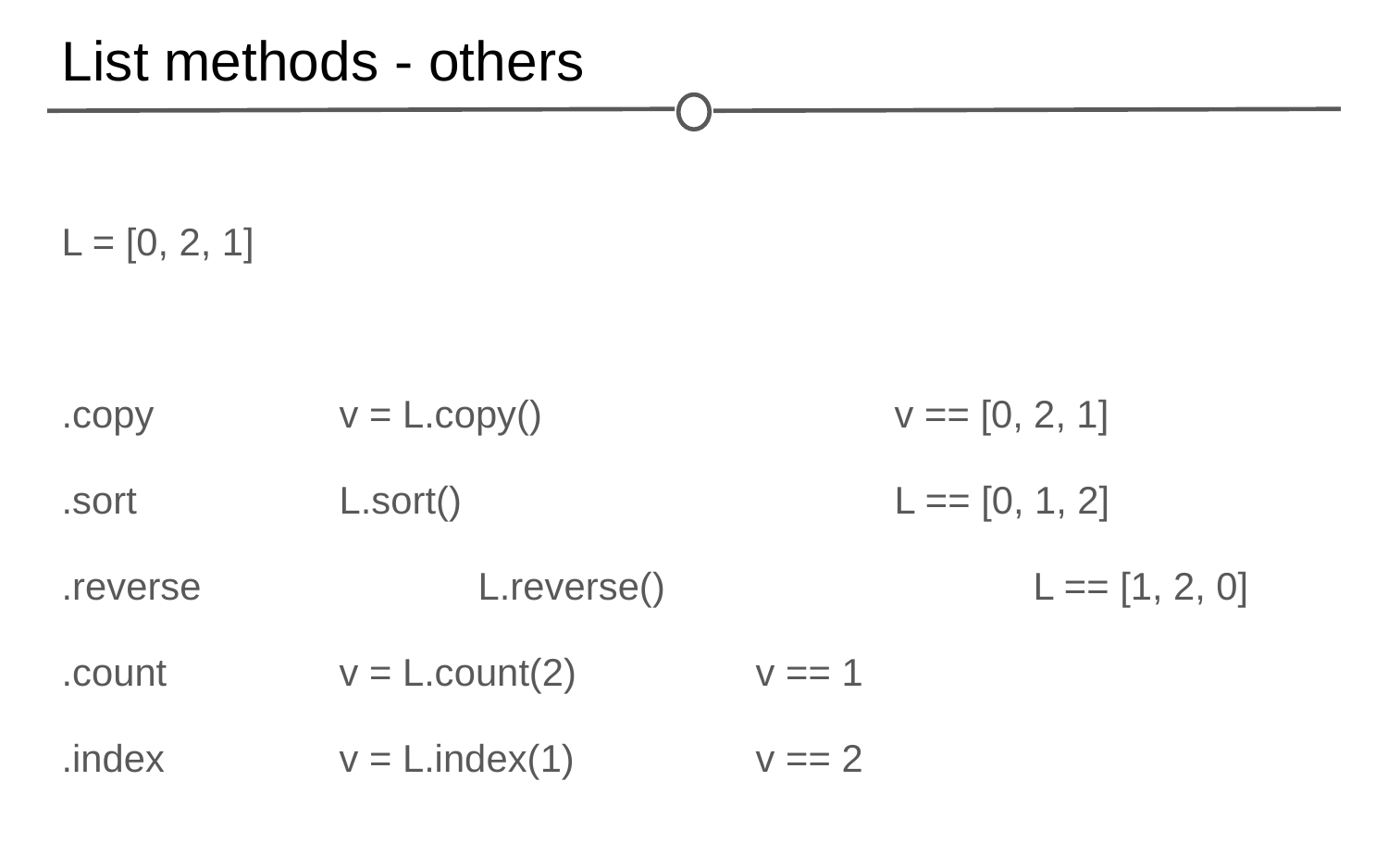

# List methods - others

L = [0, 2, 1]

.copy		v = L.copy()			v == [0, 2, 1]
.sort		L.sort()				L == [0, 1, 2]
.reverse		L.reverse()			L == [1, 2, 0]
.count		v = L.count(2)		v == 1
.index		v = L.index(1)		v == 2